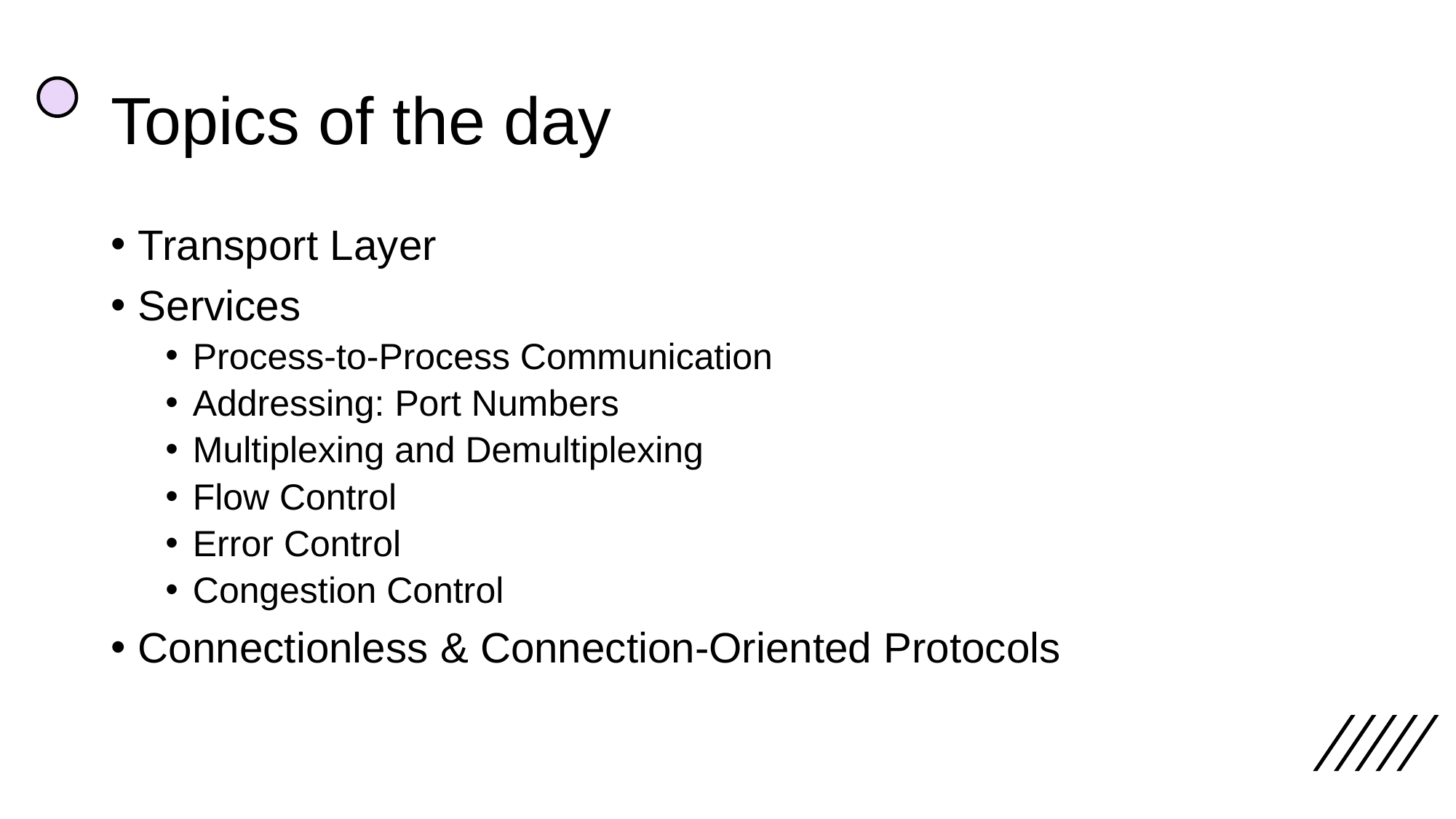

# Topics of the day
Transport Layer
Services
Process-to-Process Communication
Addressing: Port Numbers
Multiplexing and Demultiplexing
Flow Control
Error Control
Congestion Control
Connectionless & Connection-Oriented Protocols